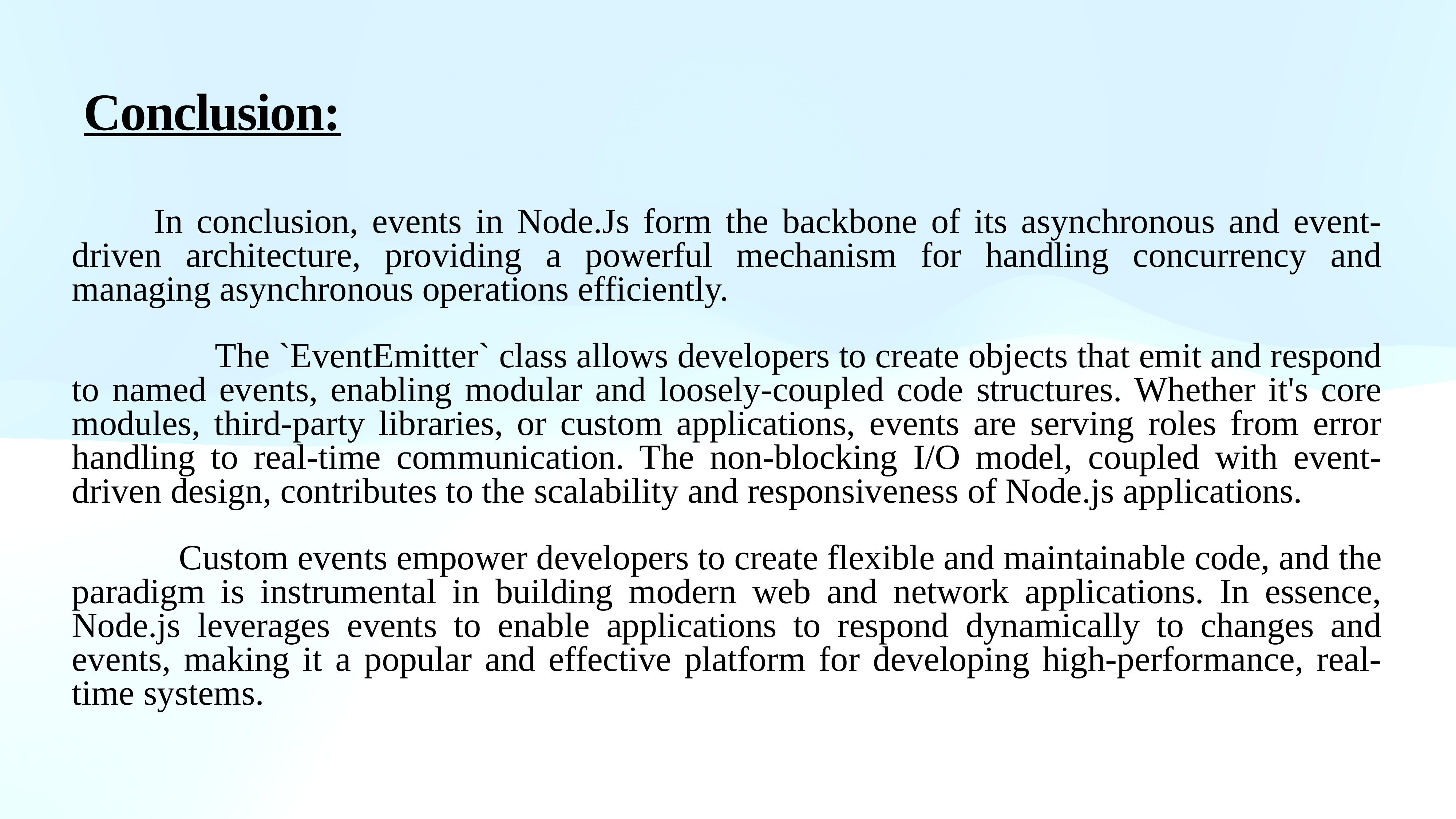

Conclusion:
    In conclusion, events in Node.Js form the backbone of its asynchronous and event-driven architecture, providing a powerful mechanism for handling concurrency and managing asynchronous operations efficiently.
             The `EventEmitter` class allows developers to create objects that emit and respond to named events, enabling modular and loosely-coupled code structures. Whether it's core modules, third-party libraries, or custom applications, events are serving roles from error handling to real-time communication. The non-blocking I/O model, coupled with event-driven design, contributes to the scalability and responsiveness of Node.js applications.
         Custom events empower developers to create flexible and maintainable code, and the paradigm is instrumental in building modern web and network applications. In essence, Node.js leverages events to enable applications to respond dynamically to changes and events, making it a popular and effective platform for developing high-performance, real-time systems.